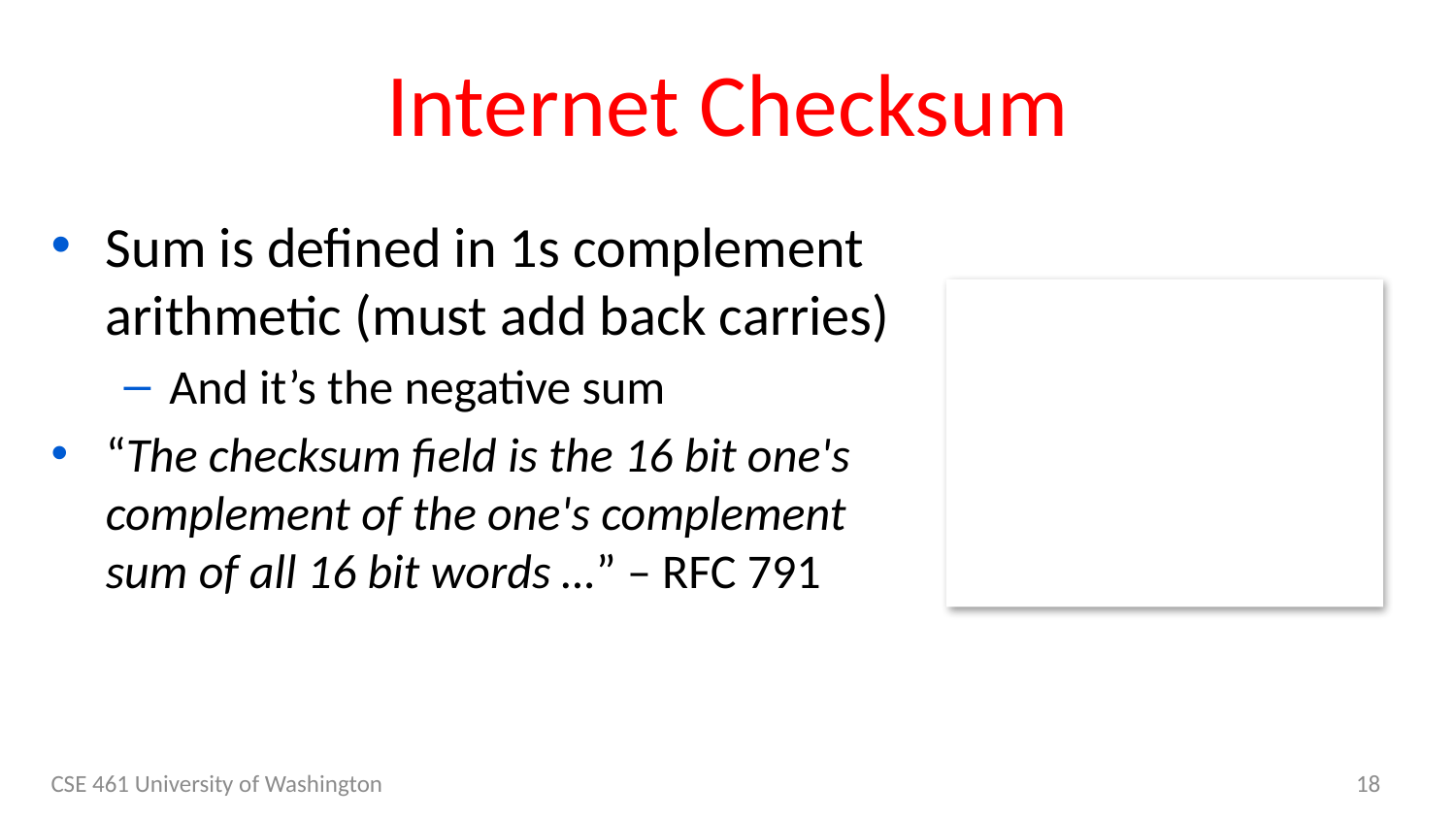

# Internet Checksum
Sum is defined in 1s complement arithmetic (must add back carries)
And it’s the negative sum
“The checksum field is the 16 bit one's complement of the one's complement sum of all 16 bit words …” – RFC 791
CSE 461 University of Washington
18